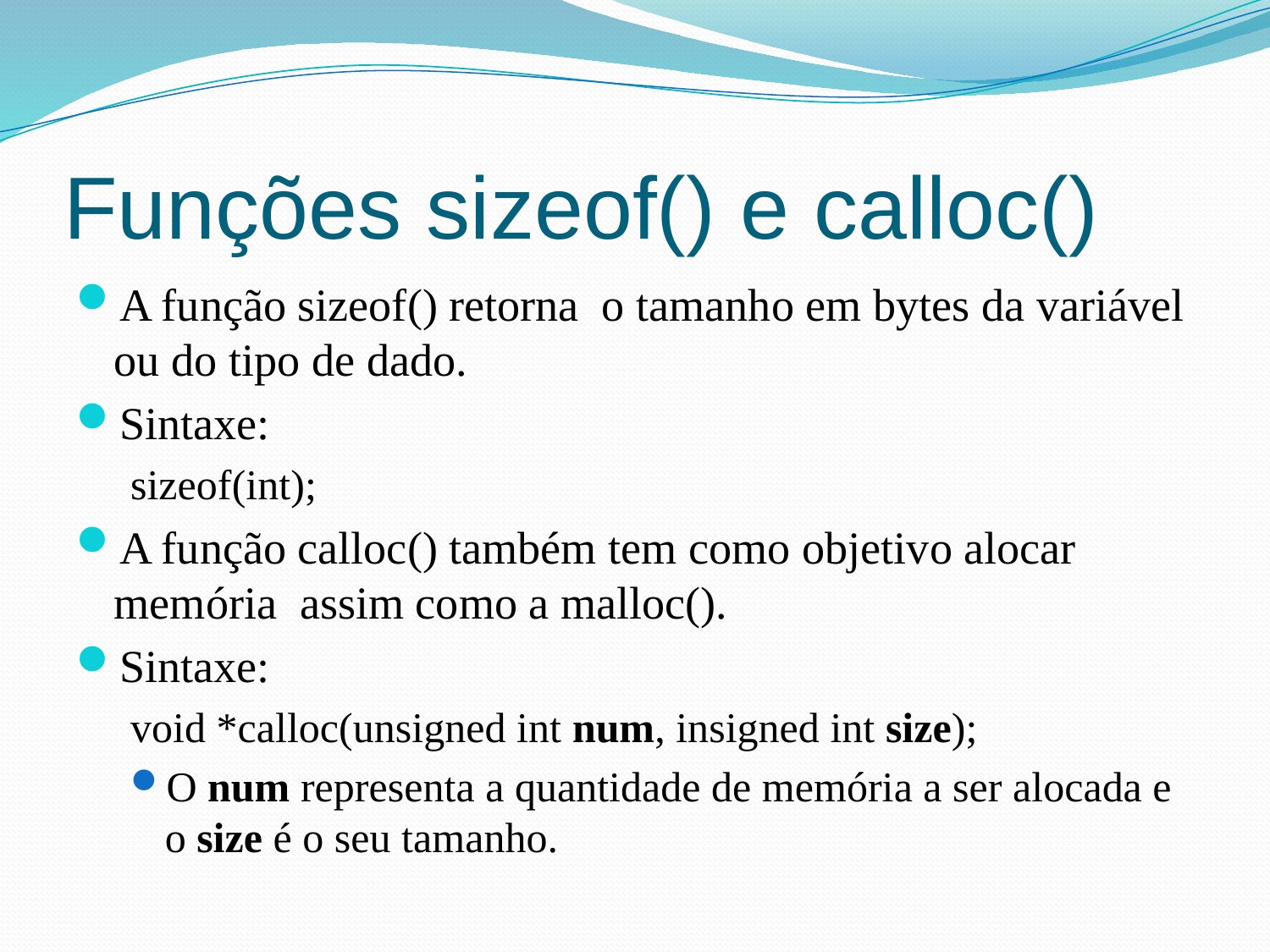

# Funções sizeof() e calloc()
A função sizeof() retorna  o tamanho em bytes da variável ou do tipo de dado.
Sintaxe:
sizeof(int);
A função calloc() também tem como objetivo alocar memória  assim como a malloc().
Sintaxe:
void *calloc(unsigned int num, insigned int size);
O num representa a quantidade de memória a ser alocada e o size é o seu tamanho.